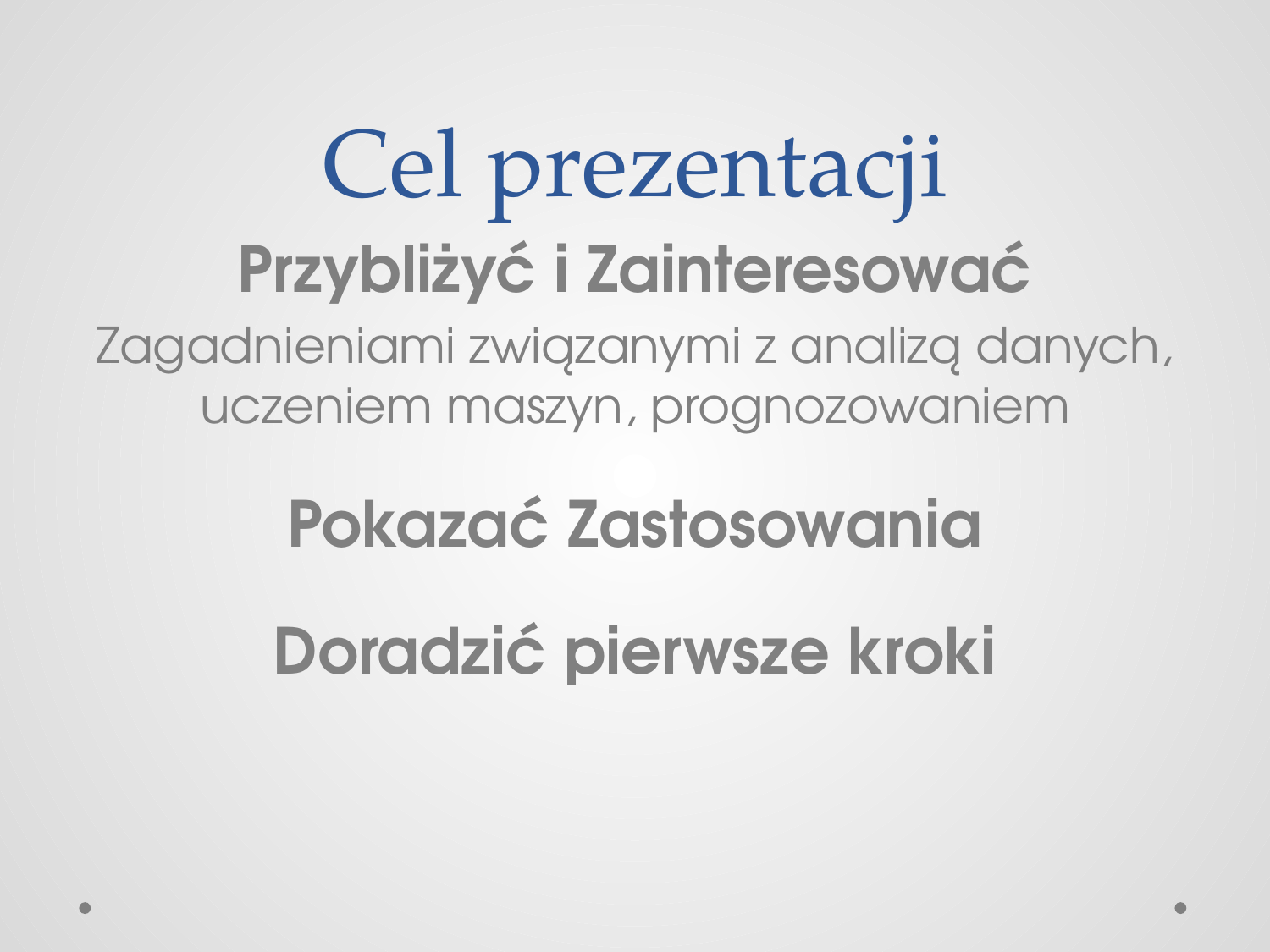

# Cel prezentacji
Przybliżyć i Zainteresować
Zagadnieniami związanymi z analizą danych, uczeniem maszyn, prognozowaniem
Pokazać Zastosowania
Doradzić pierwsze kroki